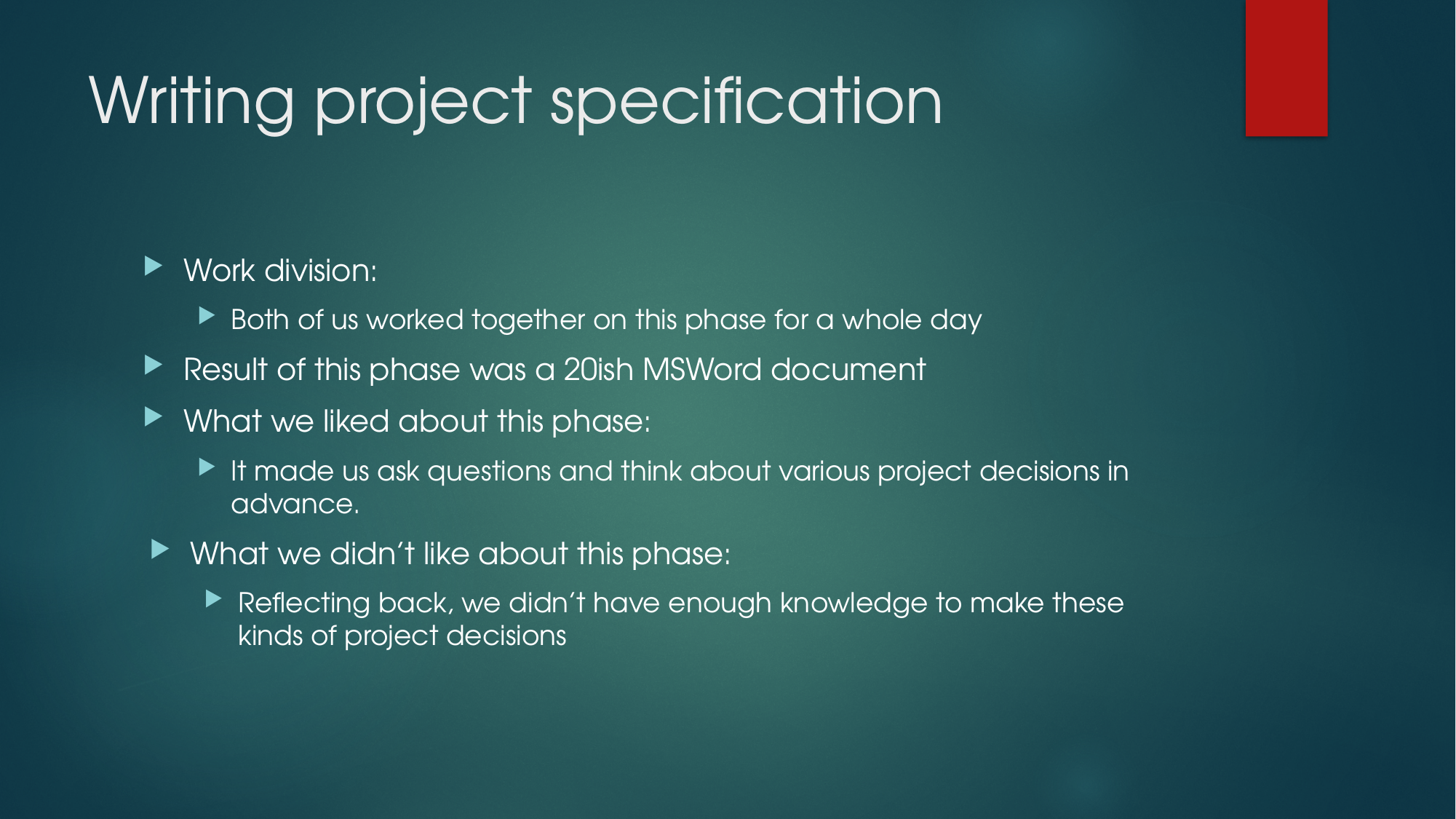

# Writing project specification
Work division:
Both of us worked together on this phase for a whole day
Result of this phase was a 20ish MSWord document
What we liked about this phase:
It made us ask questions and think about various project decisions in advance.
What we didn’t like about this phase:
Reflecting back, we didn’t have enough knowledge to make these kinds of project decisions